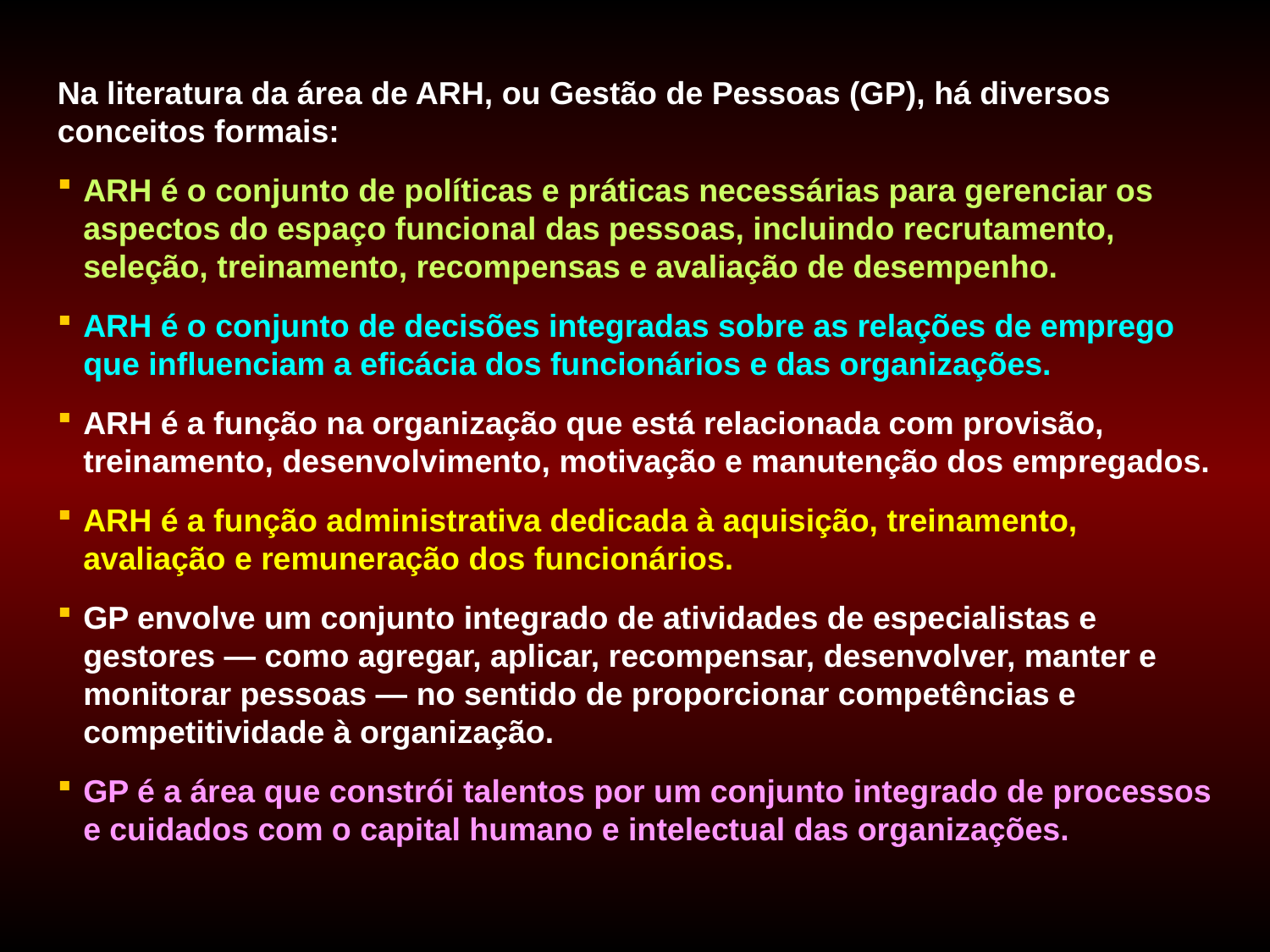

Na literatura da área de ARH, ou Gestão de Pessoas (GP), há diversos conceitos formais:
ARH é o conjunto de políticas e práticas necessárias para gerenciar os aspectos do espaço funcional das pessoas, incluindo recrutamento, seleção, treinamento, recompensas e avaliação de desempenho.
ARH é o conjunto de decisões integradas sobre as relações de emprego que influenciam a eficácia dos funcionários e das organizações.
ARH é a função na organização que está relacionada com provisão, treinamento, desenvolvimento, motivação e manutenção dos empregados.
ARH é a função administrativa dedicada à aquisição, treinamento, avaliação e remuneração dos funcionários.
GP envolve um conjunto integrado de atividades de especialistas e gestores — como agregar, aplicar, recompensar, desenvolver, manter e monitorar pessoas — no sentido de proporcionar competências e competitividade à organização.
GP é a área que constrói talentos por um conjunto integrado de processos e cuidados com o capital humano e intelectual das organizações.